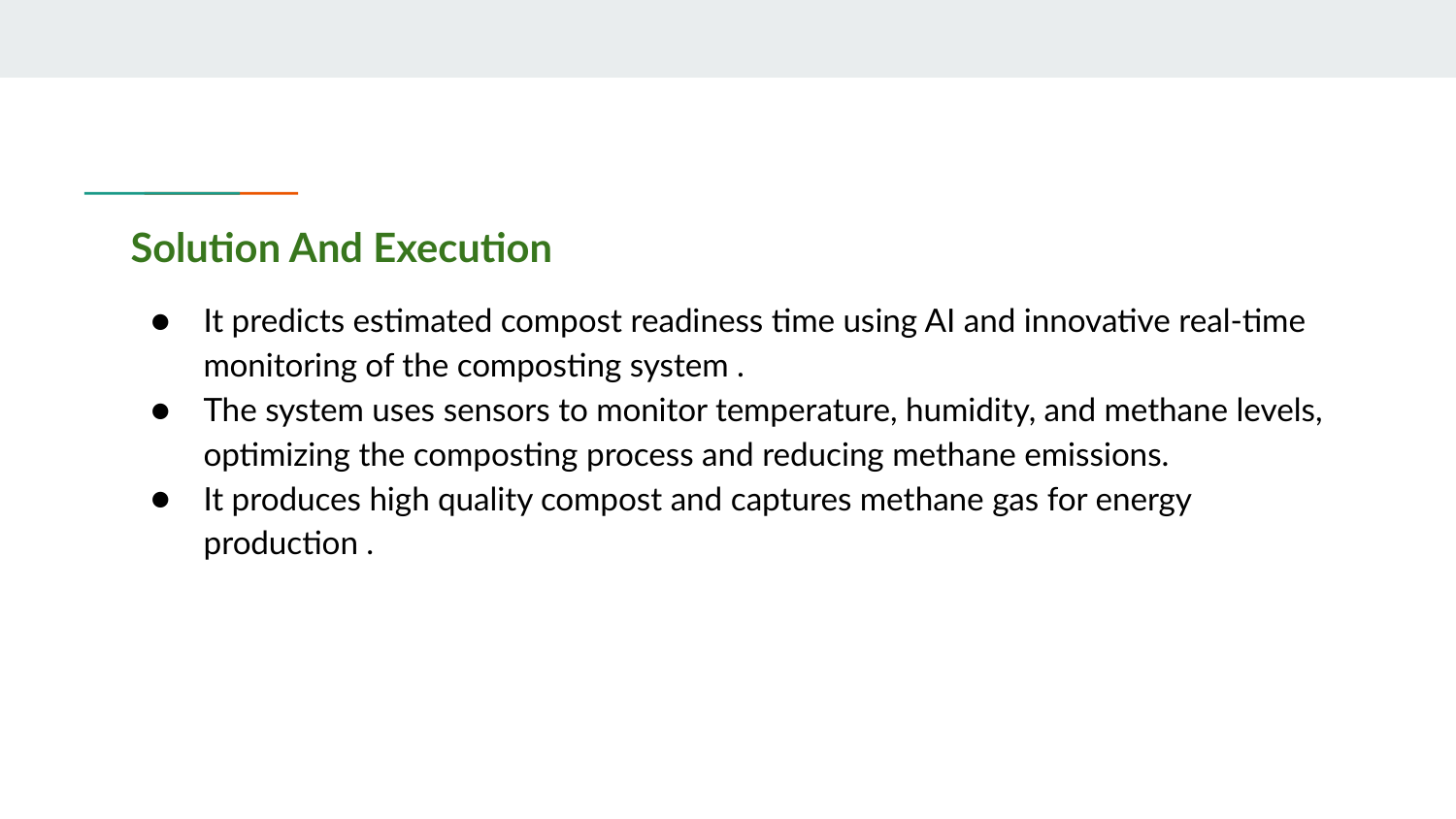

Solution And Execution
It predicts estimated compost readiness time using AI and innovative real-time monitoring of the composting system .
The system uses sensors to monitor temperature, humidity, and methane levels, optimizing the composting process and reducing methane emissions.
It produces high quality compost and captures methane gas for energy production .